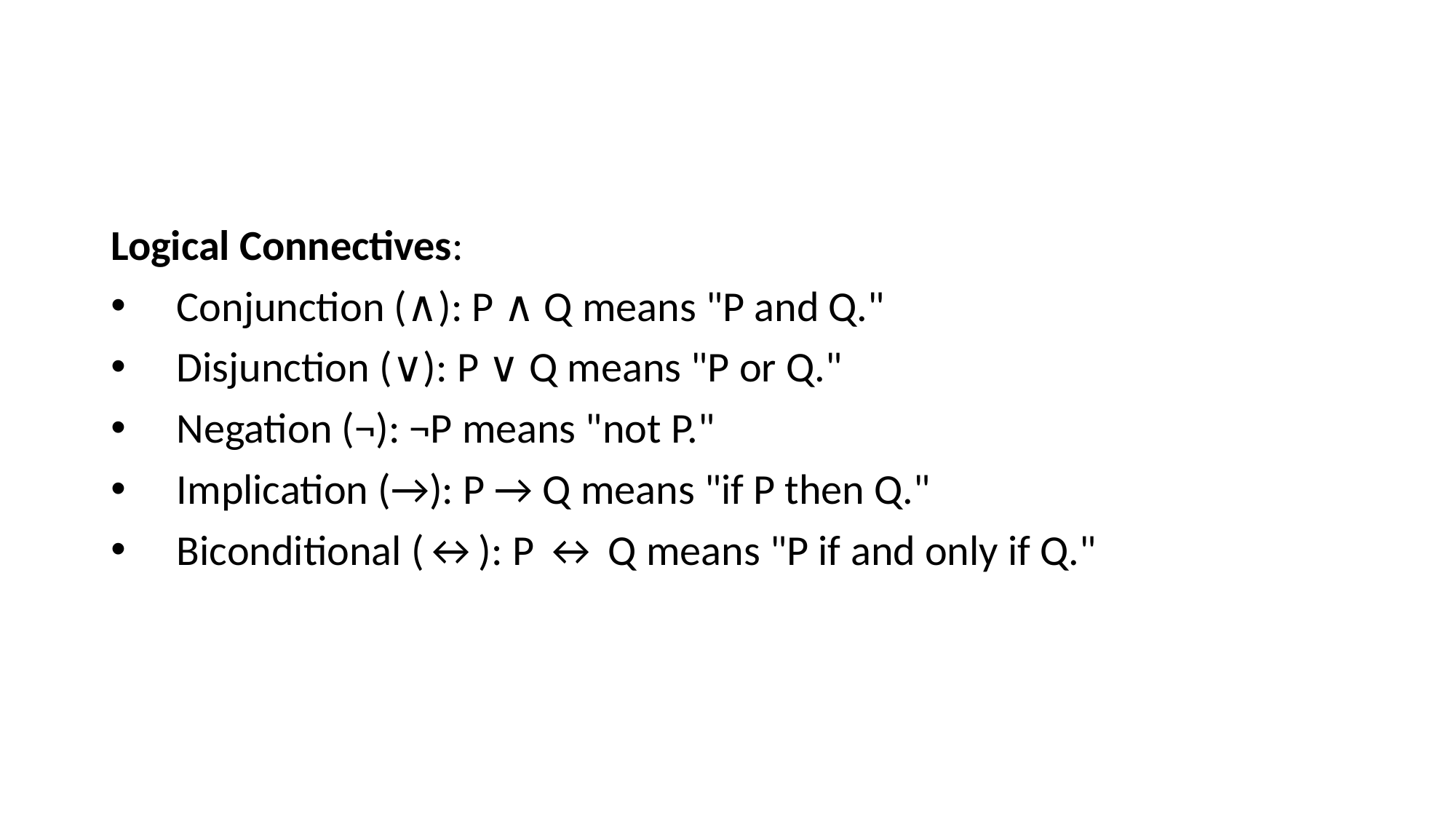

#
Logical Connectives:
    Conjunction (∧): P ∧ Q means "P and Q."
    Disjunction (∨): P ∨ Q means "P or Q."
    Negation (¬): ¬P means "not P."
    Implication (→): P → Q means "if P then Q."
    Biconditional (↔): P ↔ Q means "P if and only if Q."